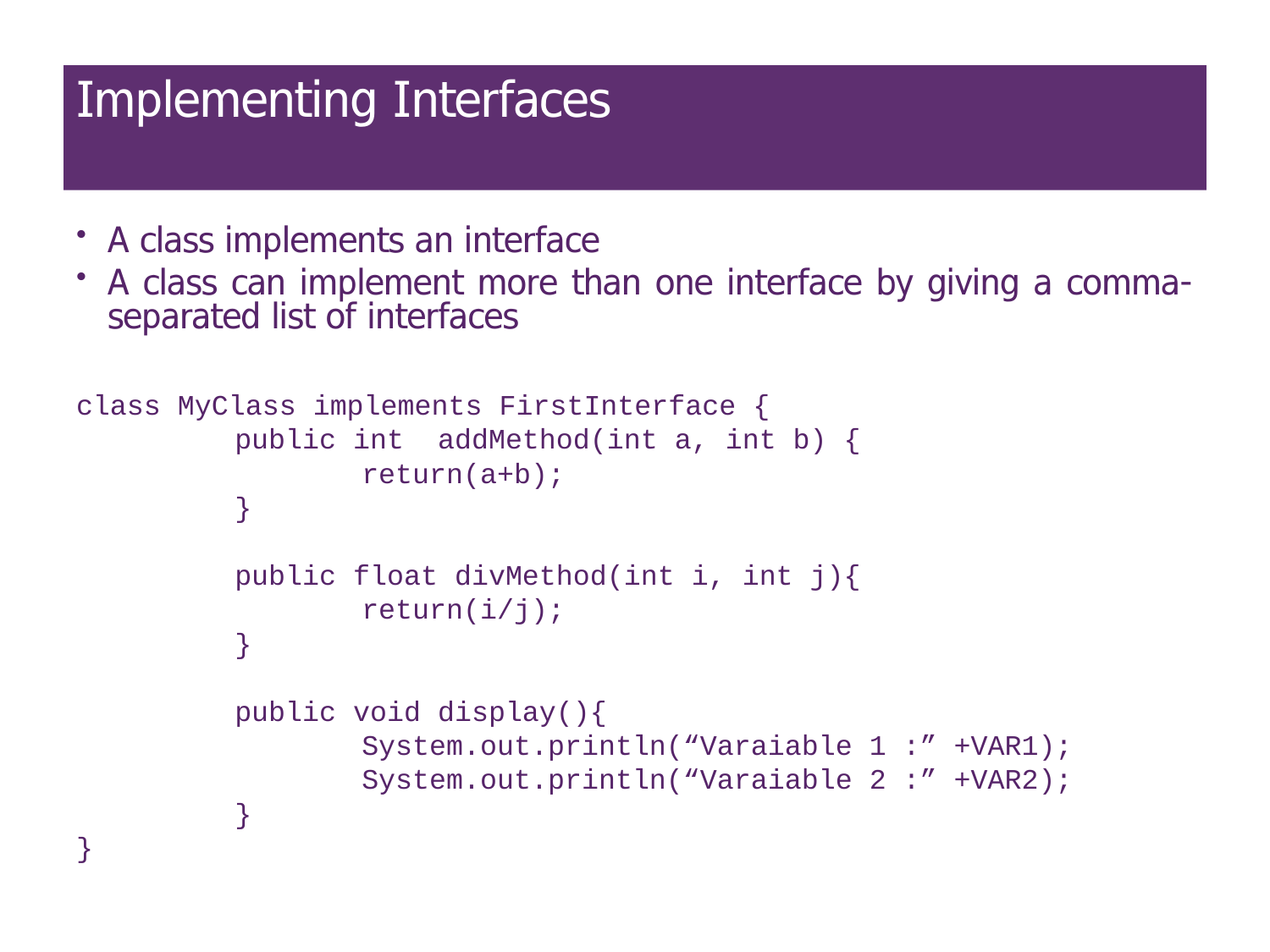

# Implementing Interfaces
A class implements an interface
A class can implement more than one interface by giving a comma-separated list of interfaces

class MyClass implements FirstInterface {
		public int  addMethod(int a, int b) {
			return(a+b);
		}

		public float divMethod(int i, int j){
			return(i/j);
		}

		public void display(){
			System.out.println(“Varaiable 1 :” +VAR1);
			System.out.println(“Varaiable 2 :” +VAR2);
		}
}